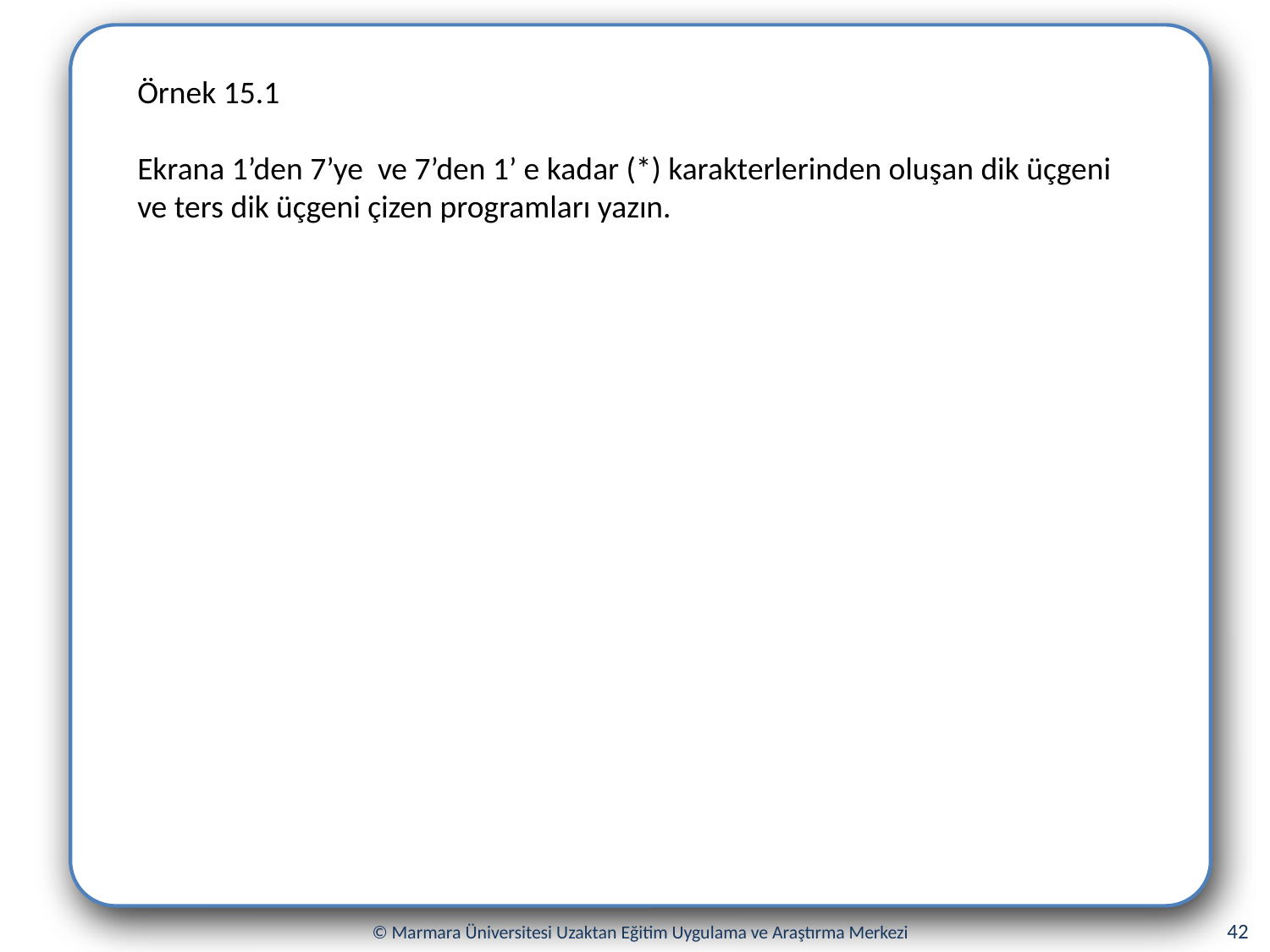

Örnek 15.1

Ekrana 1’den 7’ye  ve 7’den 1’ e kadar (*) karakterlerinden oluşan dik üçgeni ve ters dik üçgeni çizen programları yazın.
42
© Marmara Üniversitesi Uzaktan Eğitim Uygulama ve Araştırma Merkezi